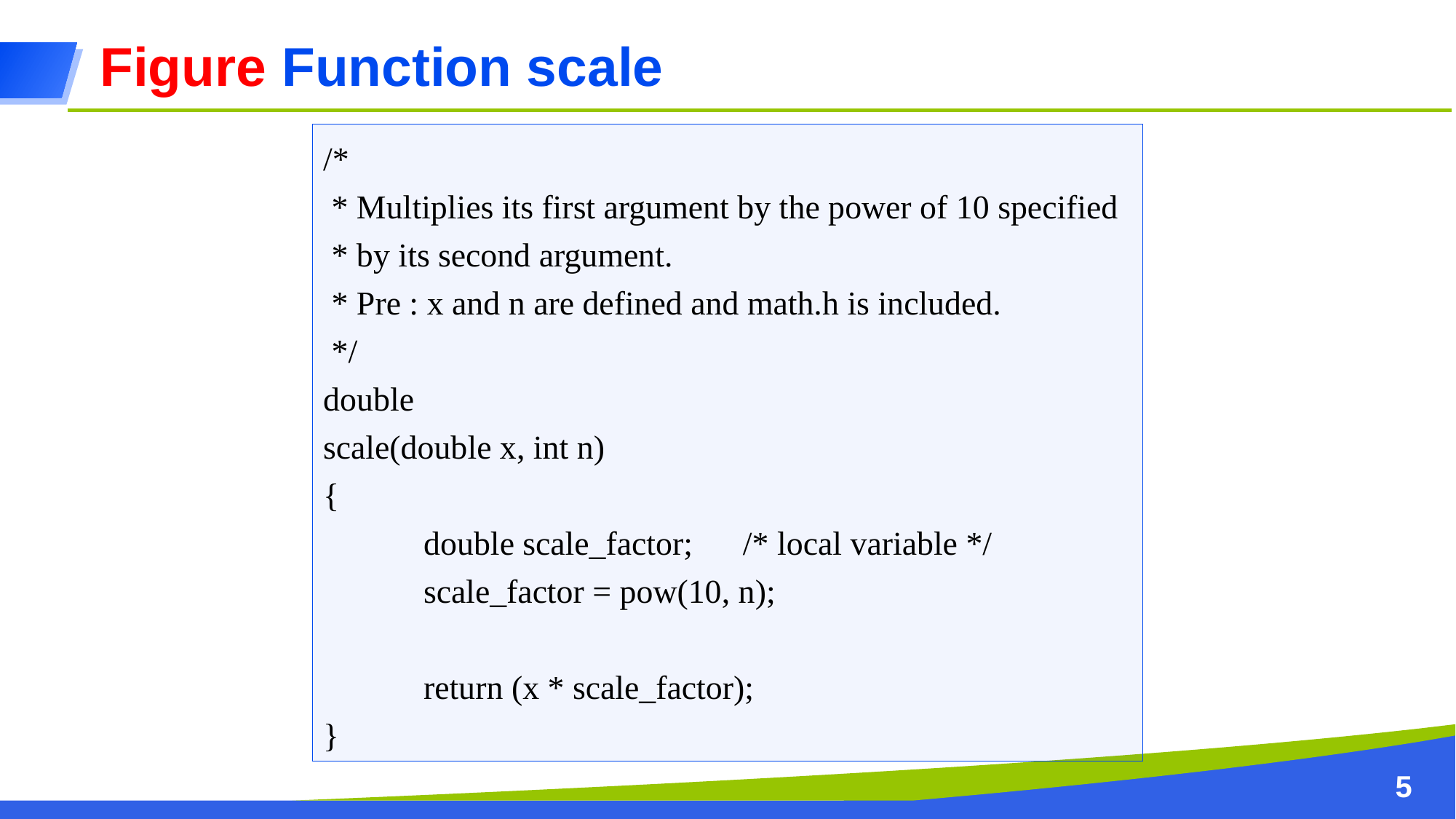

Figure Function scale
/*
 * Multiplies its first argument by the power of 10 specified
 * by its second argument.
 * Pre : x and n are defined and math.h is included.
 */
double
scale(double x, int n)
{
            double scale_factor;      /* local variable */
            scale_factor = pow(10, n);

            return (x * scale_factor);
}